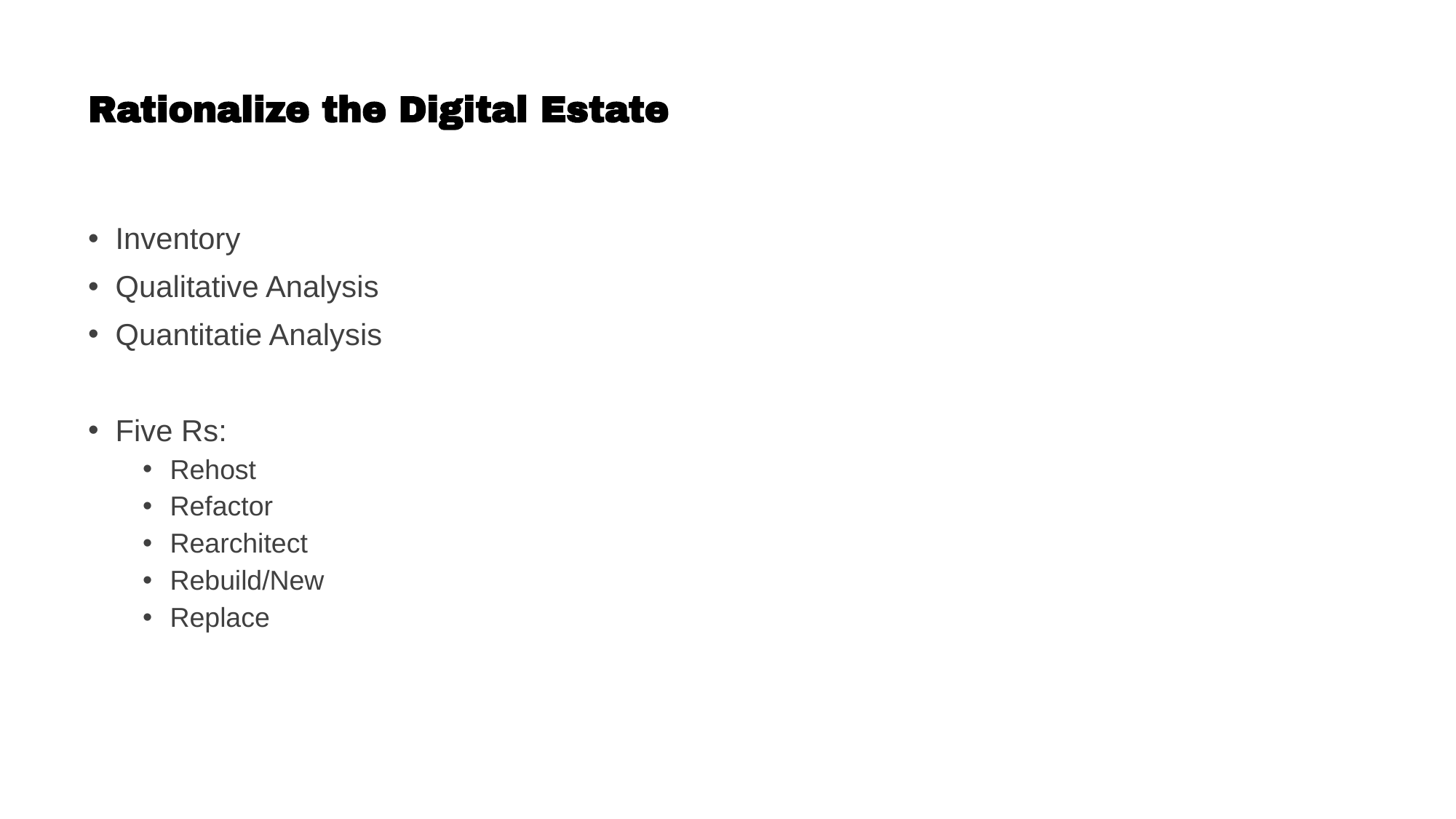

# Rationalize the Digital Estate
Inventory
Qualitative Analysis
Quantitatie Analysis

Five Rs:
Rehost
Refactor
Rearchitect
Rebuild/New
Replace